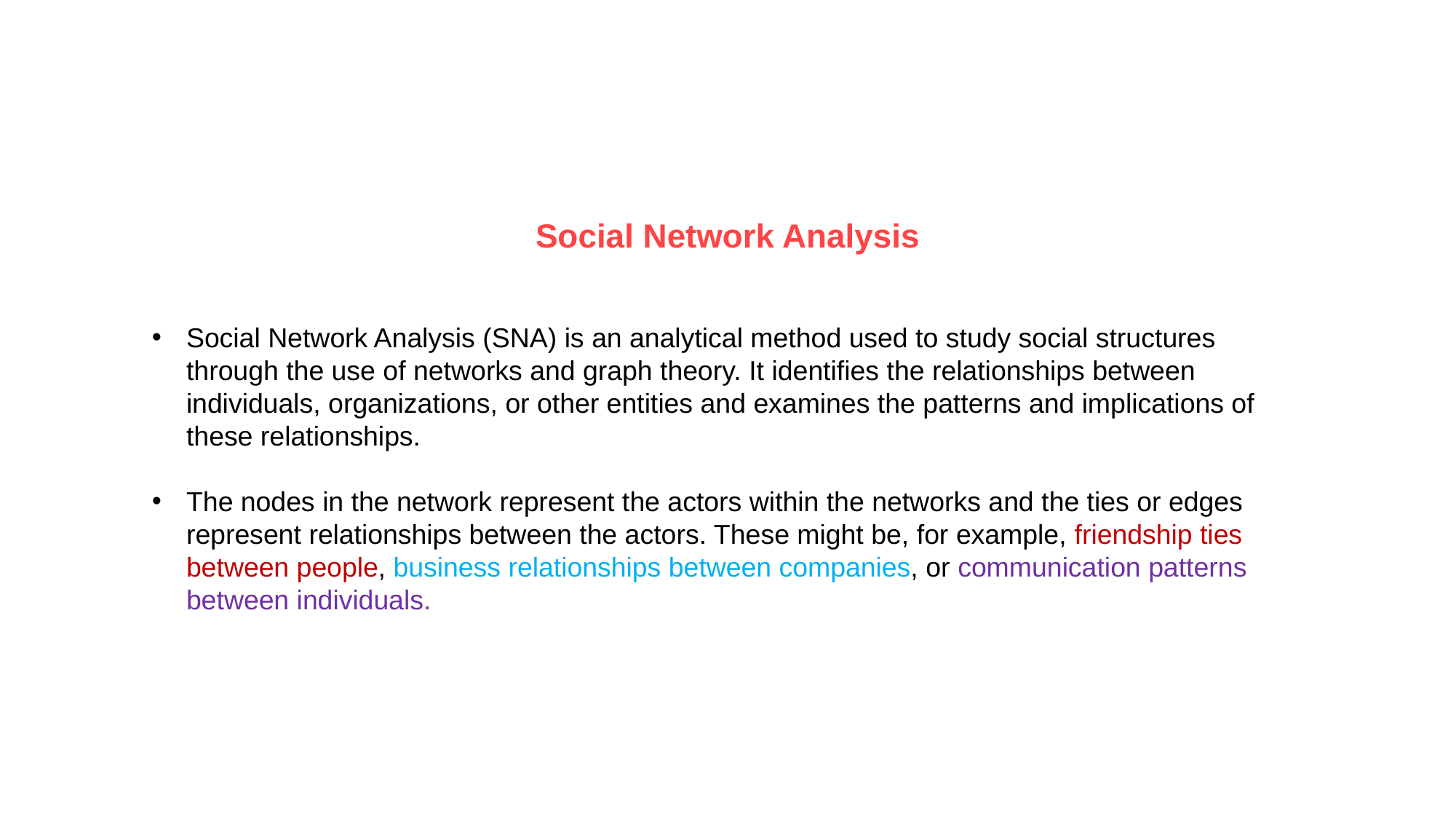

Social Network Analysis

Social Network Analysis (SNA) is an analytical method used to study social structures through the use of networks and graph theory. It identifies the relationships between individuals, organizations, or other entities and examines the patterns and implications of these relationships.

The nodes in the network represent the actors within the networks and the ties or edges represent relationships between the actors. These might be, for example, friendship ties between people, business relationships between companies, or communication patterns between individuals.